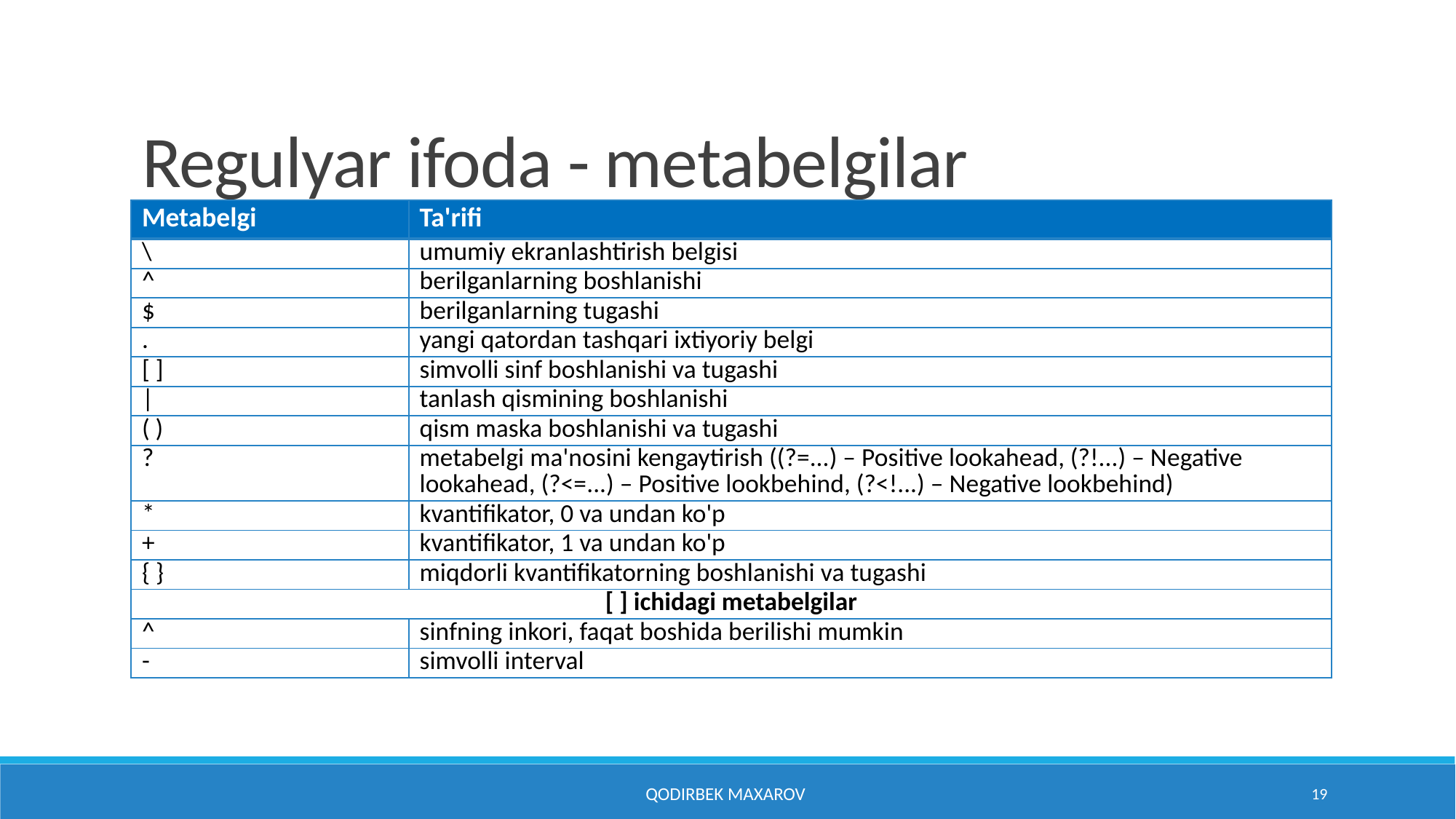

# Regulyar ifoda - metabelgilar
| Metabelgi | Ta'rifi |
| --- | --- |
| \ | umumiy ekranlashtirish belgisi |
| ^ | berilganlarning boshlanishi |
| $ | berilganlarning tugashi |
| . | yangi qatordan tashqari ixtiyoriy belgi |
| [ ] | simvolli sinf boshlanishi va tugashi |
| | | tanlash qismining boshlanishi |
| ( ) | qism maska boshlanishi va tugashi |
| ? | metabelgi ma'nosini kengaytirish ((?=...) – Positive lookahead, (?!...) – Negative lookahead, (?<=...) – Positive lookbehind, (?<!...) – Negative lookbehind) |
| \* | kvantifikator, 0 va undan ko'p |
| + | kvantifikator, 1 va undan ko'p |
| { } | miqdorli kvantifikatorning boshlanishi va tugashi |
| [ ] ichidagi metabelgilar |  |
| ^ | sinfning inkori, faqat boshida berilishi mumkin |
| - | simvolli interval |
Qodirbek Maxarov
19